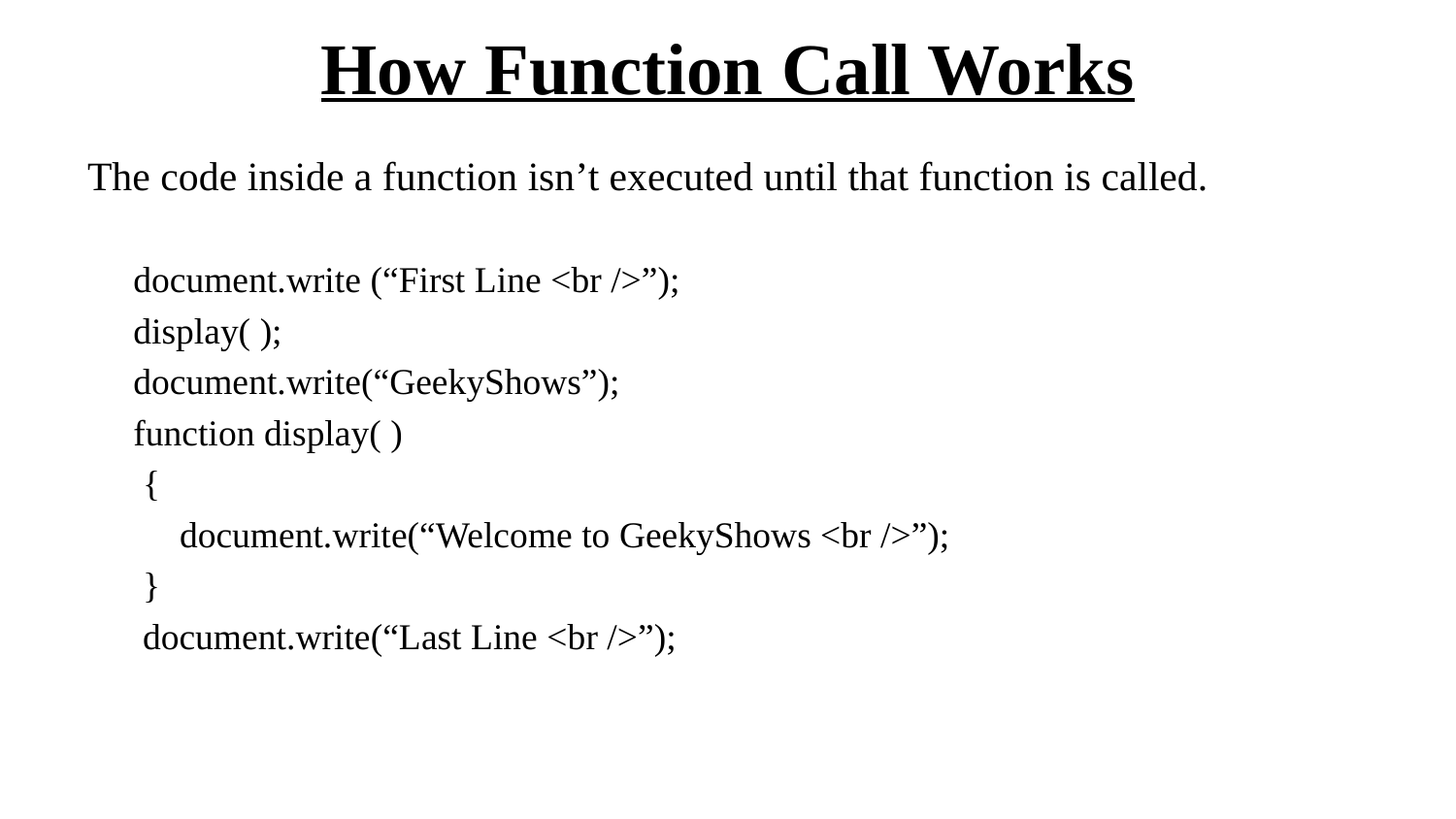

# How Function Call Works
The code inside a function isn’t executed until that function is called.

     document.write (“First Line <br />”);
     display( );
     document.write(“GeekyShows”);
     function display( )
      {
          document.write(“Welcome to GeekyShows <br />”);
      }
      document.write(“Last Line <br />”);